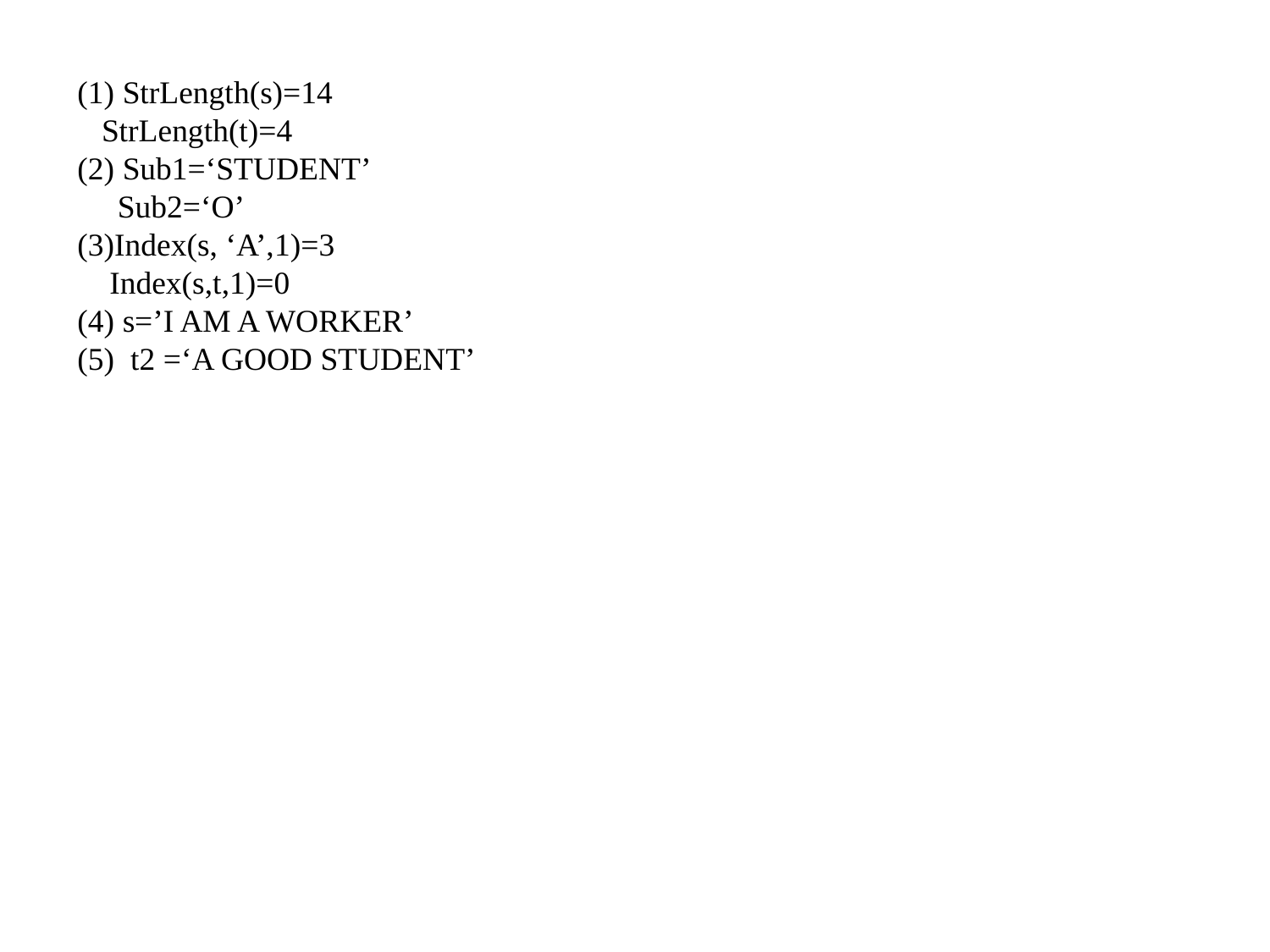

(1) StrLength(s)=14
   StrLength(t)=4
(2) Sub1=‘STUDENT’
     Sub2=‘O’
(3)Index(s, ‘A’,1)=3
    Index(s,t,1)=0
(4) s=’I AM A WORKER’
(5)  t2 =‘A GOOD STUDENT’